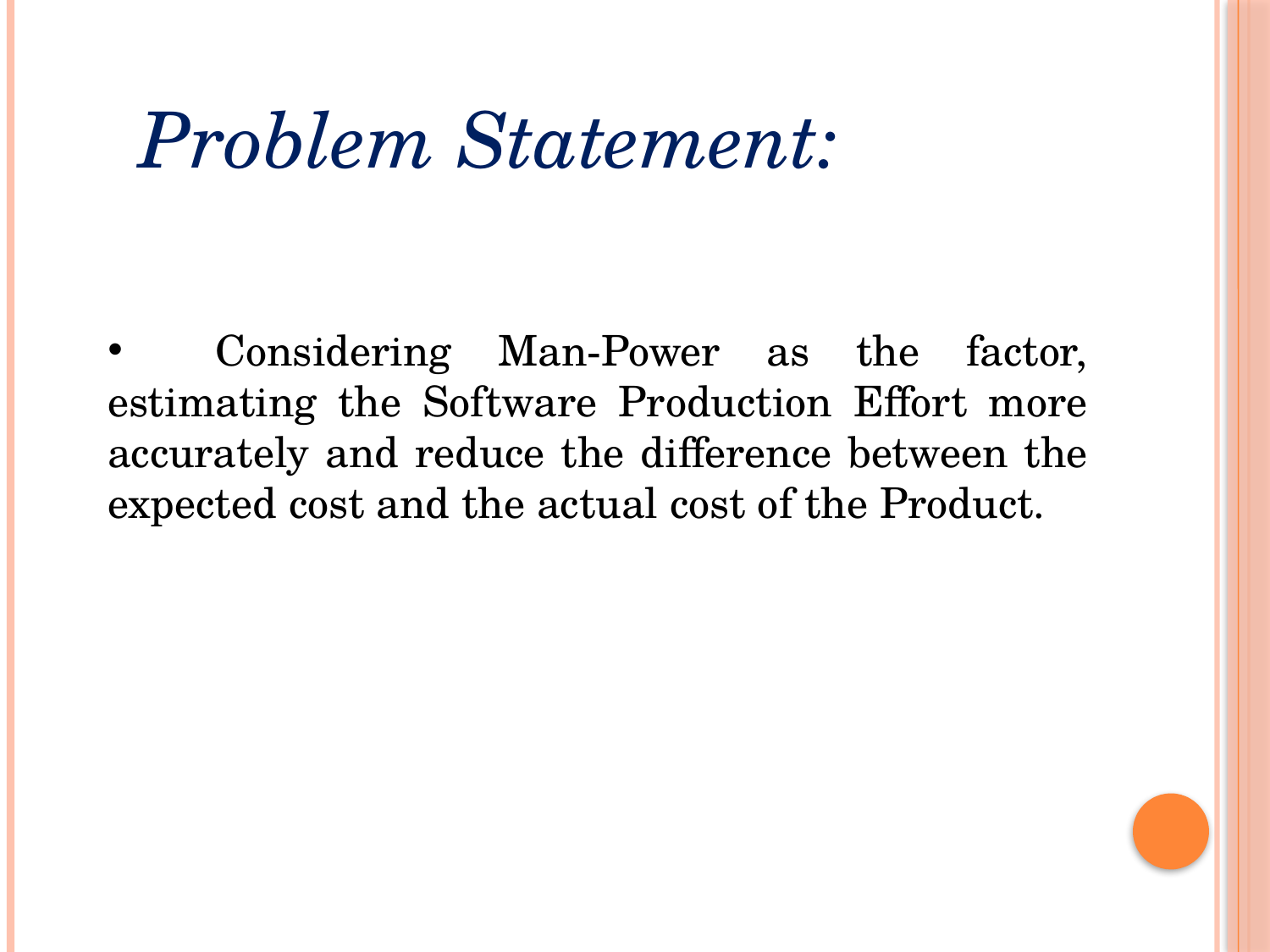

Problem Statement:
  Considering Man-Power as the factor, estimating the Software Production Effort more accurately and reduce the difference between the expected cost and the actual cost of the Product.